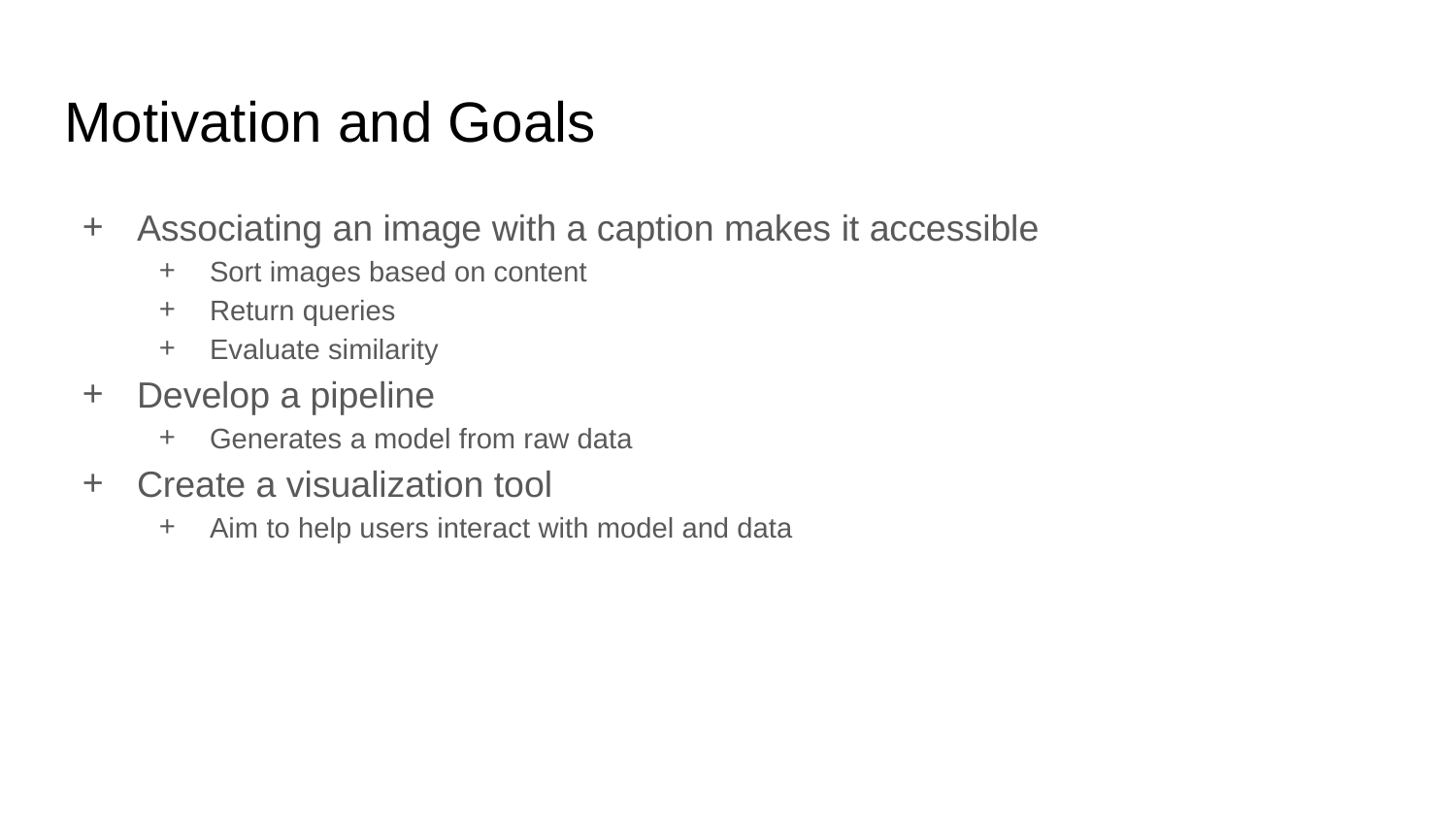

# Motivation and Goals
Associating an image with a caption makes it accessible
Sort images based on content
Return queries
Evaluate similarity
Develop a pipeline
Generates a model from raw data
Create a visualization tool
Aim to help users interact with model and data